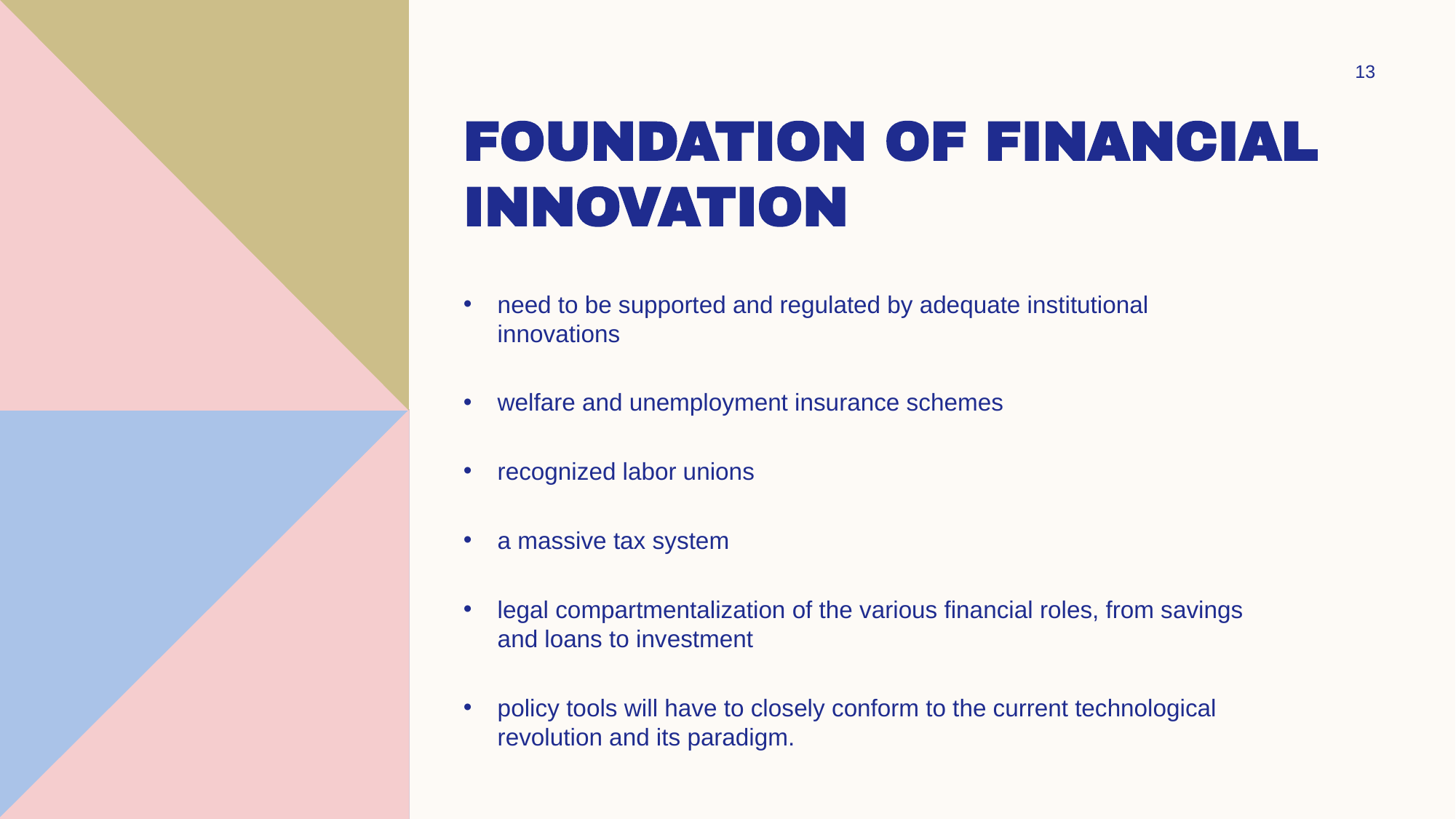

13
# Foundation of financial innovation
need to be supported and regulated by adequate institutional innovations

welfare and unemployment insurance schemes

recognized labor unions

a massive tax system

legal compartmentalization of the various financial roles, from savings and loans to investment

policy tools will have to closely conform to the current technological revolution and its paradigm.